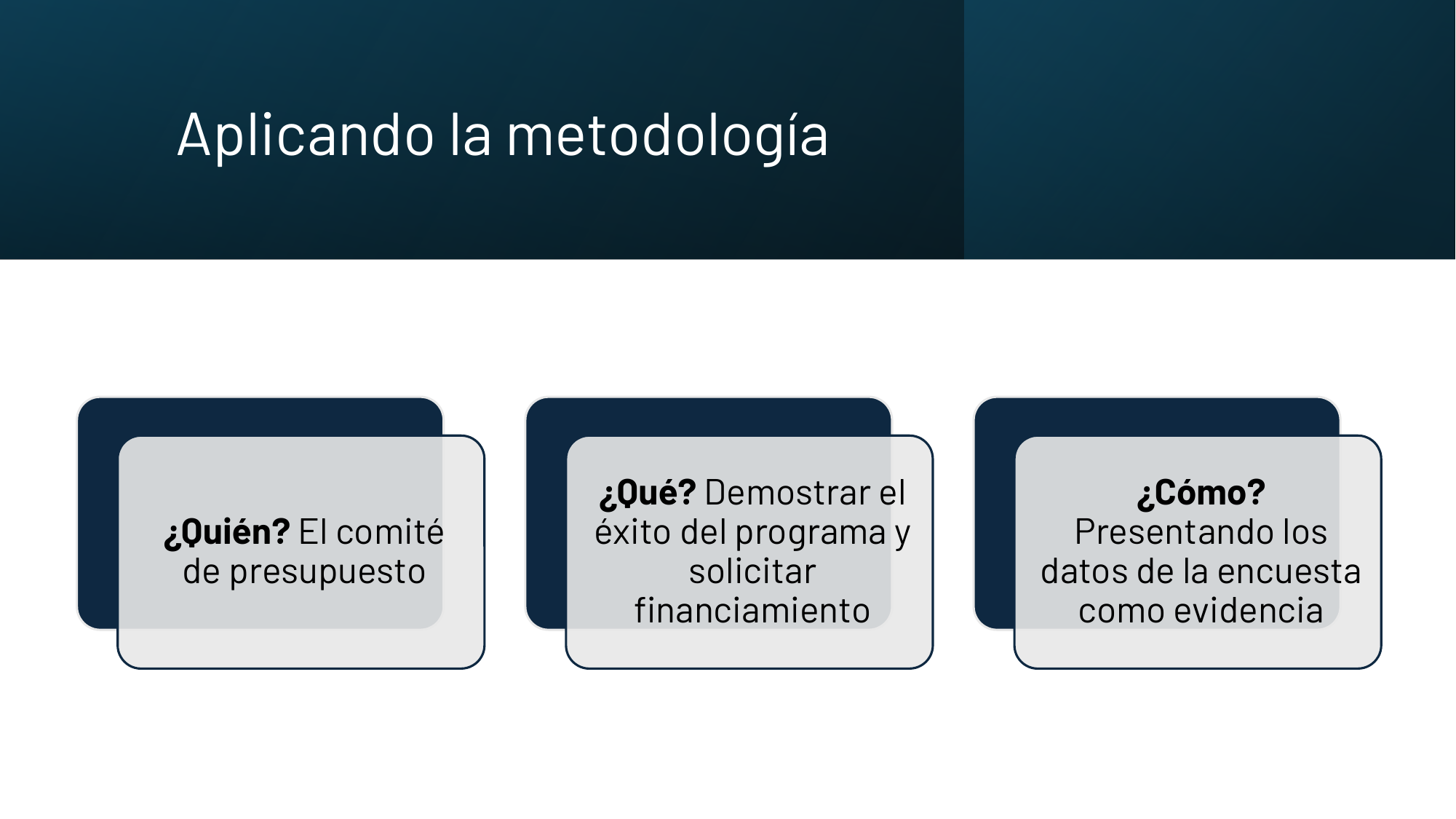

# Aplicando la metodología
¿Quién? El comité de presupuesto
¿Qué? Demostrar el éxito del programa y solicitar financiamiento
¿Cómo? Presentando los datos de la encuesta como evidencia